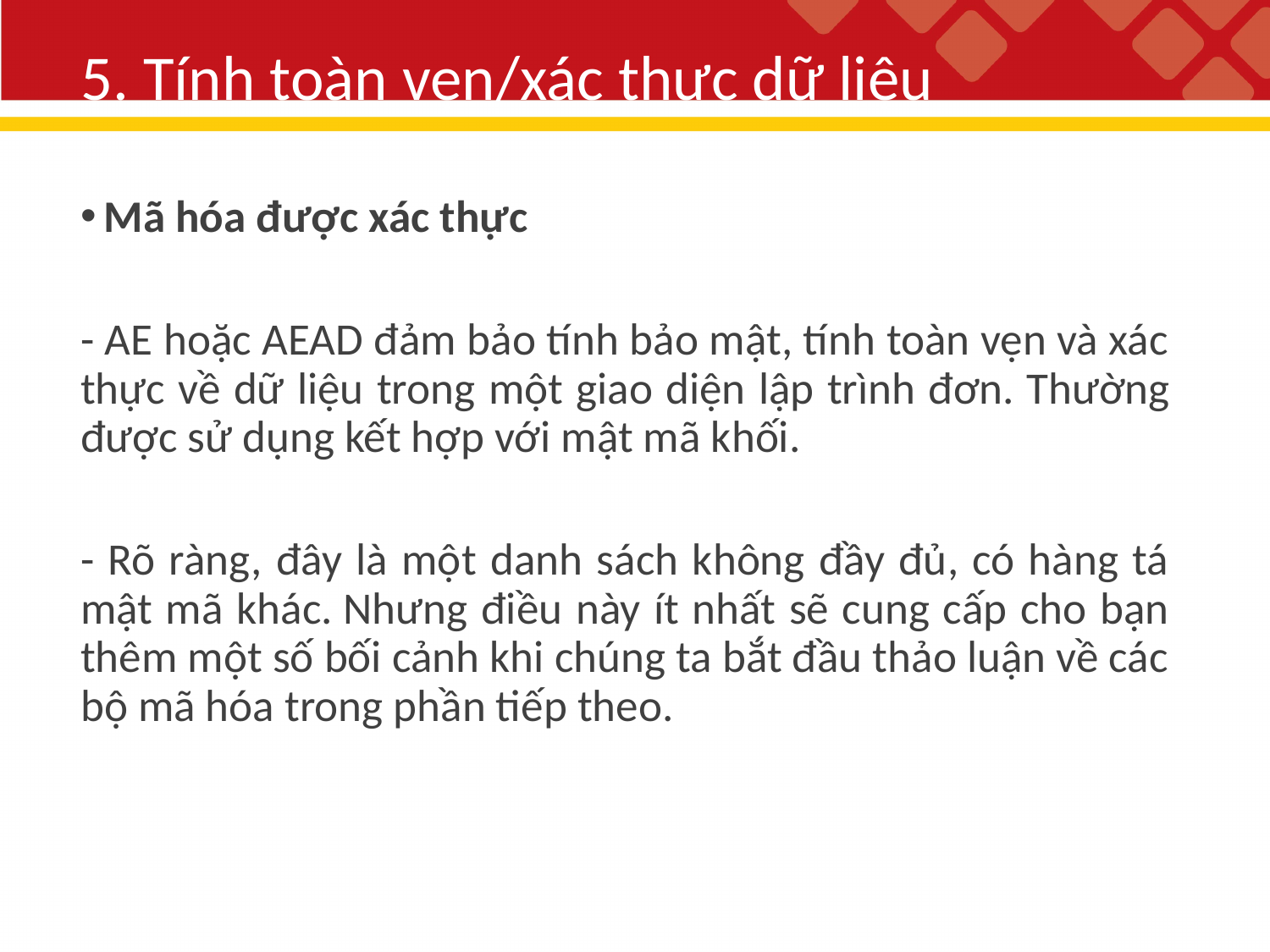

# 5. Tính toàn vẹn/xác thực dữ liệu
Mã hóa được xác thực

- AE hoặc AEAD đảm bảo tính bảo mật, tính toàn vẹn và xác thực về dữ liệu trong một giao diện lập trình đơn. Thường được sử dụng kết hợp với mật mã khối.

- Rõ ràng, đây là một danh sách không đầy đủ, có hàng tá mật mã khác. Nhưng điều này ít nhất sẽ cung cấp cho bạn thêm một số bối cảnh khi chúng ta bắt đầu thảo luận về các bộ mã hóa trong phần tiếp theo.